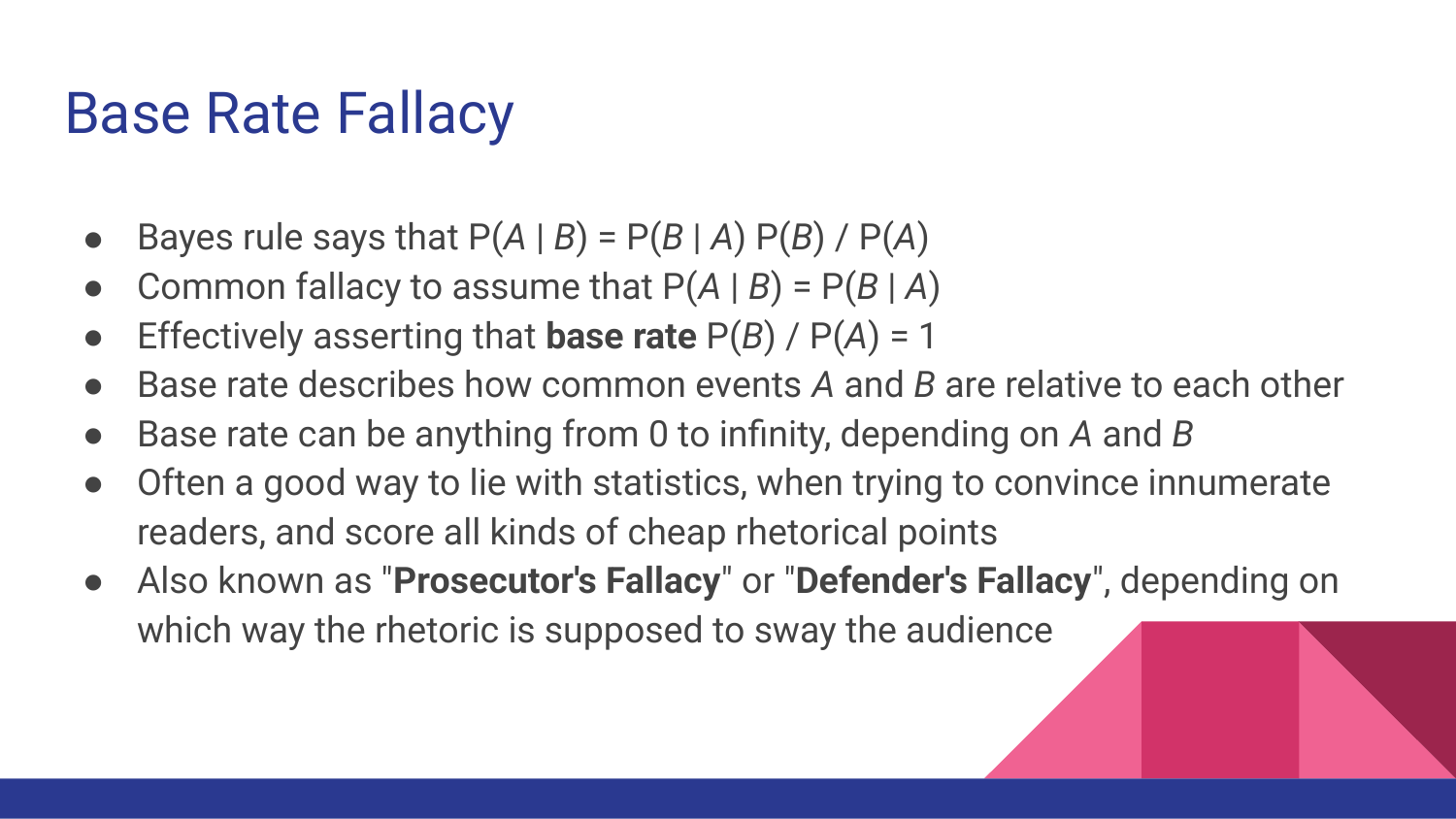

# Base Rate Fallacy
Bayes rule says that P(A | B) = P(B | A) P(B) / P(A)
Common fallacy to assume that P(A | B) = P(B | A)
Effectively asserting that base rate P(B) / P(A) = 1
Base rate describes how common events A and B are relative to each other
Base rate can be anything from 0 to infinity, depending on A and B
Often a good way to lie with statistics, when trying to convince innumerate readers, and score all kinds of cheap rhetorical points
Also known as "Prosecutor's Fallacy" or "Defender's Fallacy", depending on which way the rhetoric is supposed to sway the audience